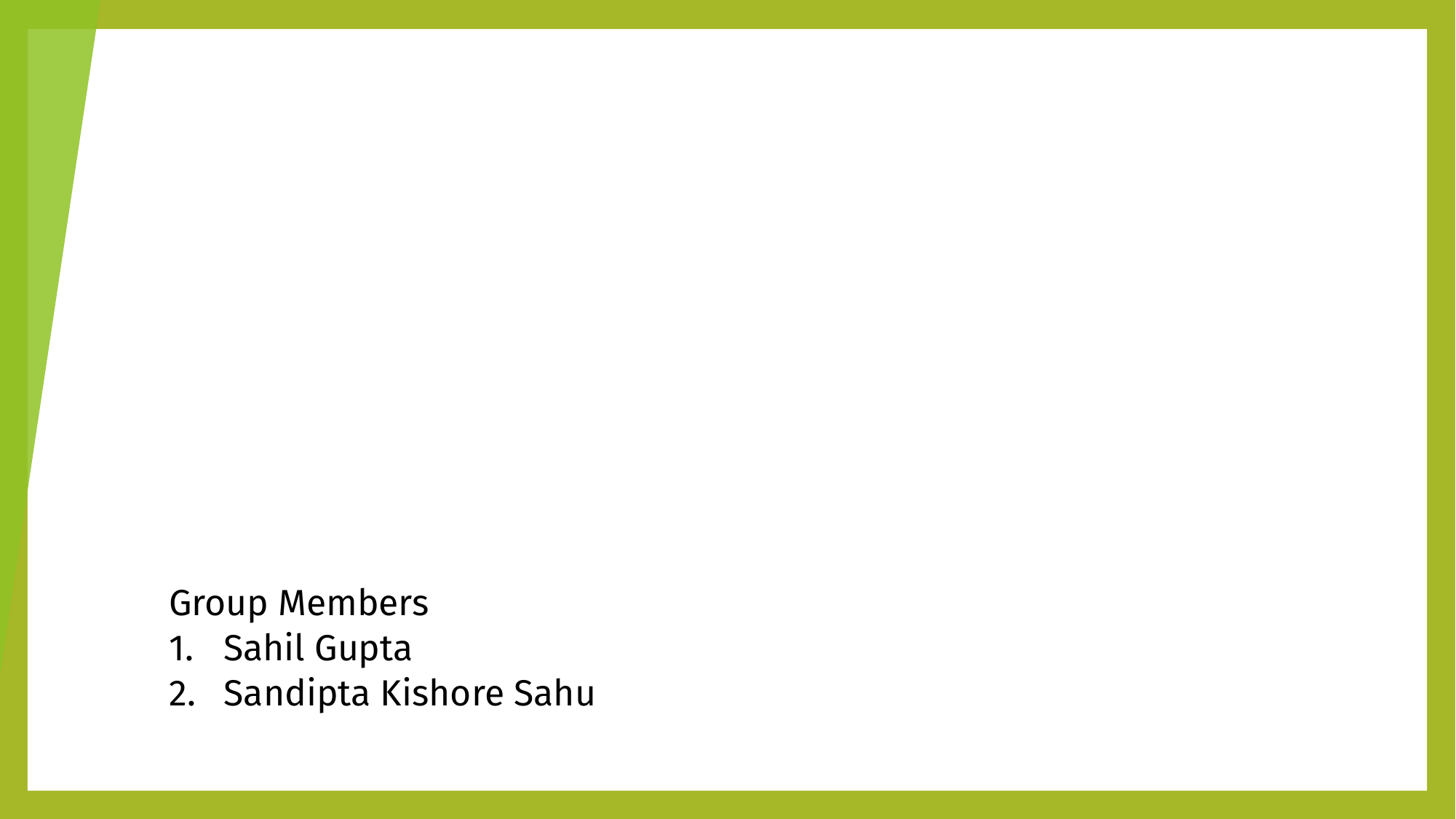

Group Members
Sahil Gupta
Sandipta Kishore Sahu